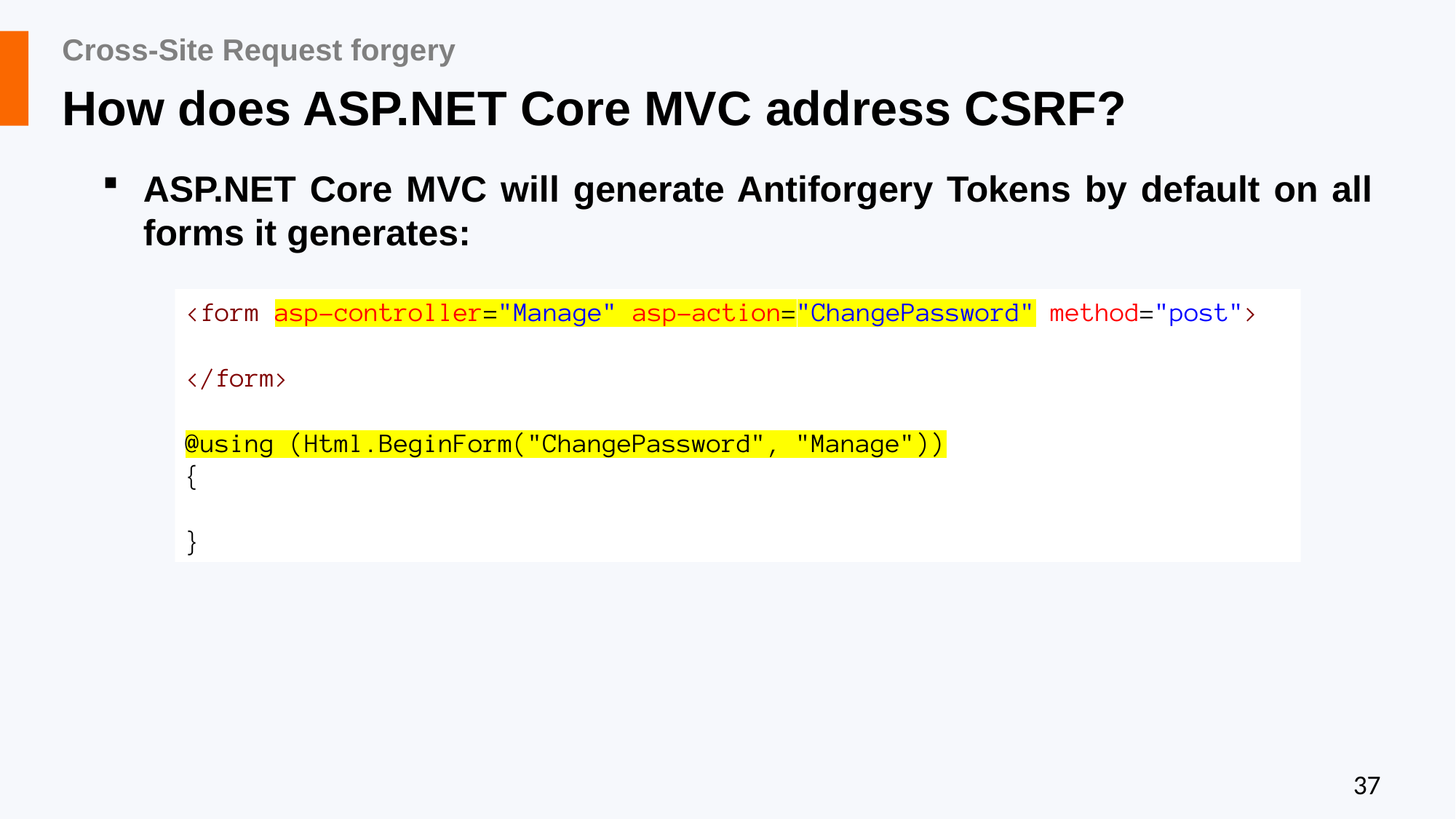

# Cross-Site Request forgery
How does ASP.NET Core MVC address CSRF?
ASP.NET Core MVC will generate Antiforgery Tokens by default on all forms it generates:

<form asp-controller="Manage" asp-action="ChangePassword" method="post">
</form>
@using (Html.BeginForm("ChangePassword", "Manage"))
{
}